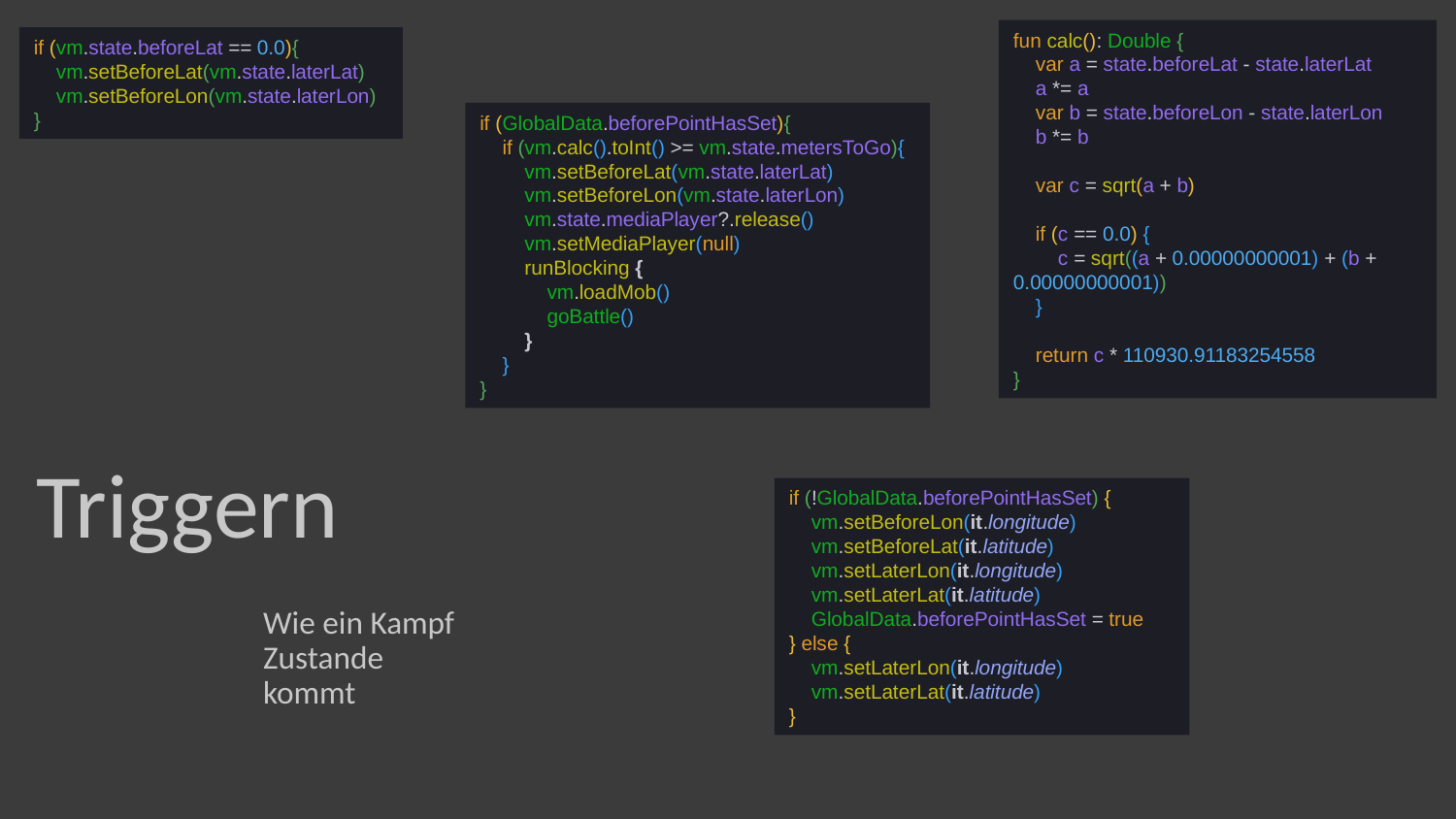

fun calc(): Double {
    var a = state.beforeLat - state.laterLat
    a *= a
    var b = state.beforeLon - state.laterLon
    b *= b
    var c = sqrt(a + b)
    if (c == 0.0) {
        c = sqrt((a + 0.00000000001) + (b + 0.00000000001))
    }
    return c * 110930.91183254558
}
if (vm.state.beforeLat == 0.0){
    vm.setBeforeLat(vm.state.laterLat)
    vm.setBeforeLon(vm.state.laterLon)
}
if (GlobalData.beforePointHasSet){
    if (vm.calc().toInt() >= vm.state.metersToGo){
        vm.setBeforeLat(vm.state.laterLat)
        vm.setBeforeLon(vm.state.laterLon)
        vm.state.mediaPlayer?.release()
        vm.setMediaPlayer(null)
        runBlocking {
            vm.loadMob()
            goBattle()
        }
    }
}
# Triggern
if (!GlobalData.beforePointHasSet) {
    vm.setBeforeLon(it.longitude)
    vm.setBeforeLat(it.latitude)
    vm.setLaterLon(it.longitude)
    vm.setLaterLat(it.latitude)
    GlobalData.beforePointHasSet = true
} else {
    vm.setLaterLon(it.longitude)
    vm.setLaterLat(it.latitude)
}
Wie ein Kampf
Zustande
kommt